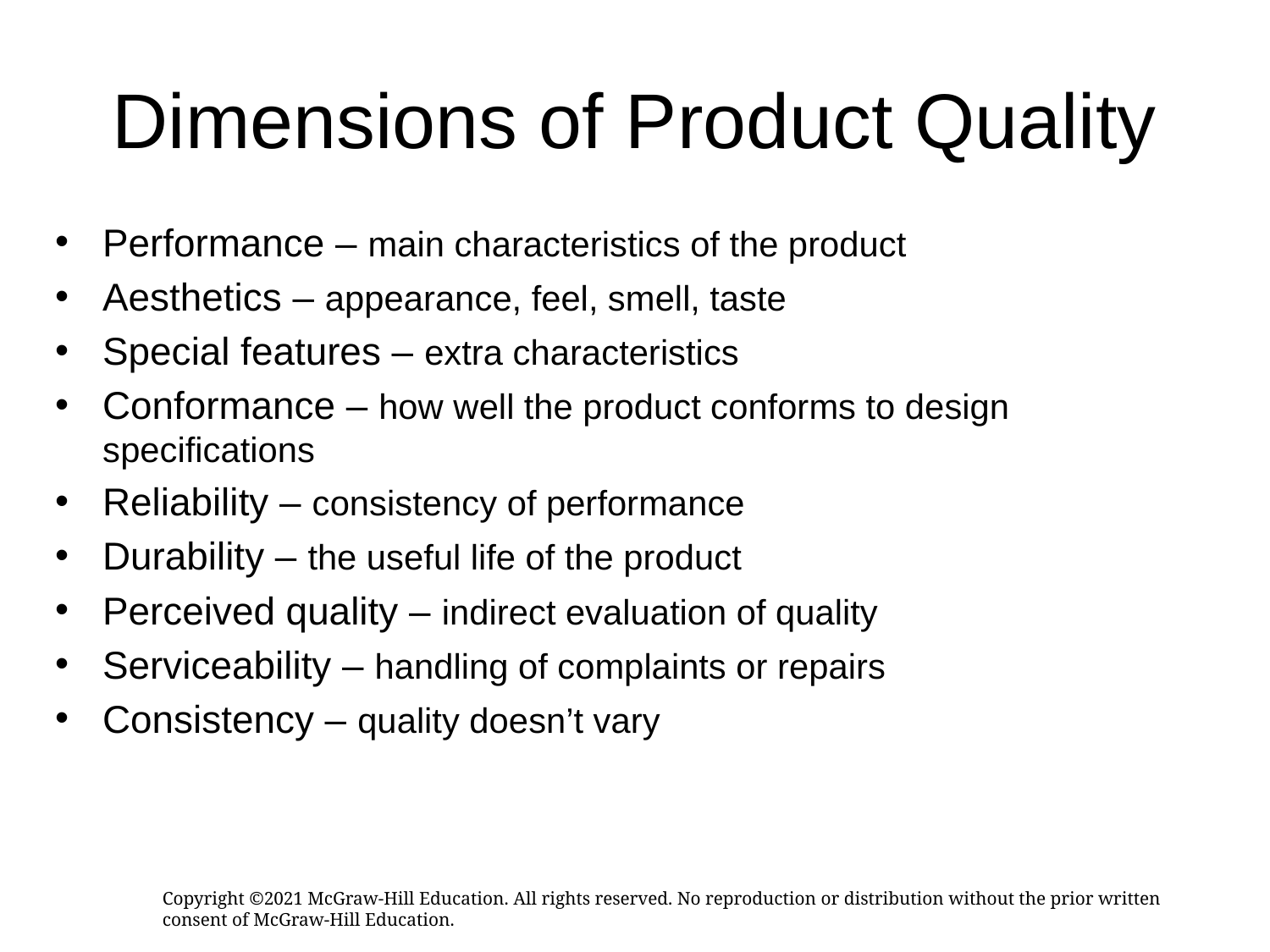

# Dimensions of Product Quality
Performance – main characteristics of the product
Aesthetics – appearance, feel, smell, taste
Special features – extra characteristics
Conformance – how well the product conforms to design specifications
Reliability – consistency of performance
Durability – the useful life of the product
Perceived quality – indirect evaluation of quality
Serviceability – handling of complaints or repairs
Consistency – quality doesn’t vary
Copyright ©2021 McGraw-Hill Education. All rights reserved. No reproduction or distribution without the prior written consent of McGraw-Hill Education.